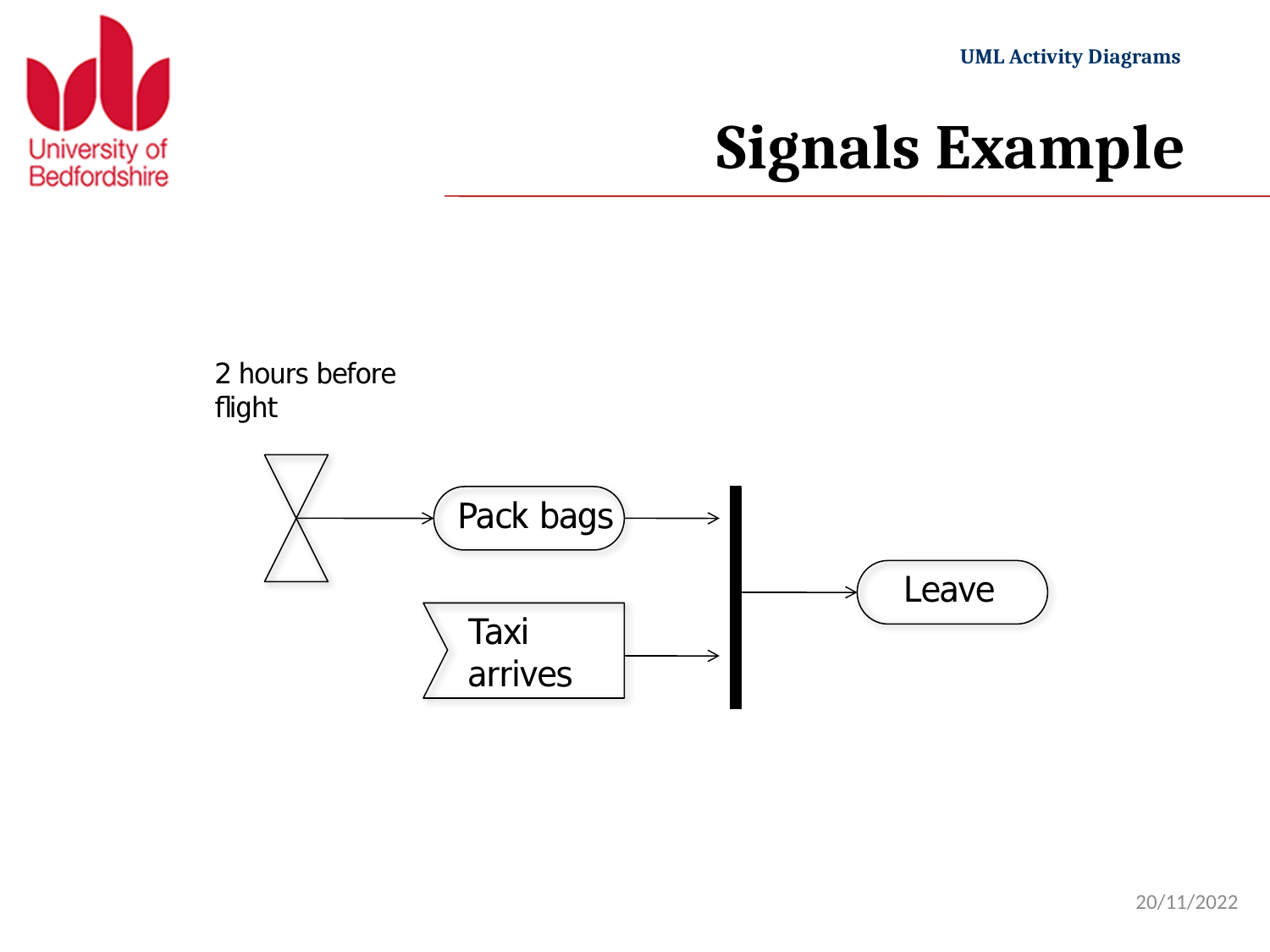

# Signals Example
2 hours before
flight

Pack bags

Leave

Taxi
arrives

20/11/2022